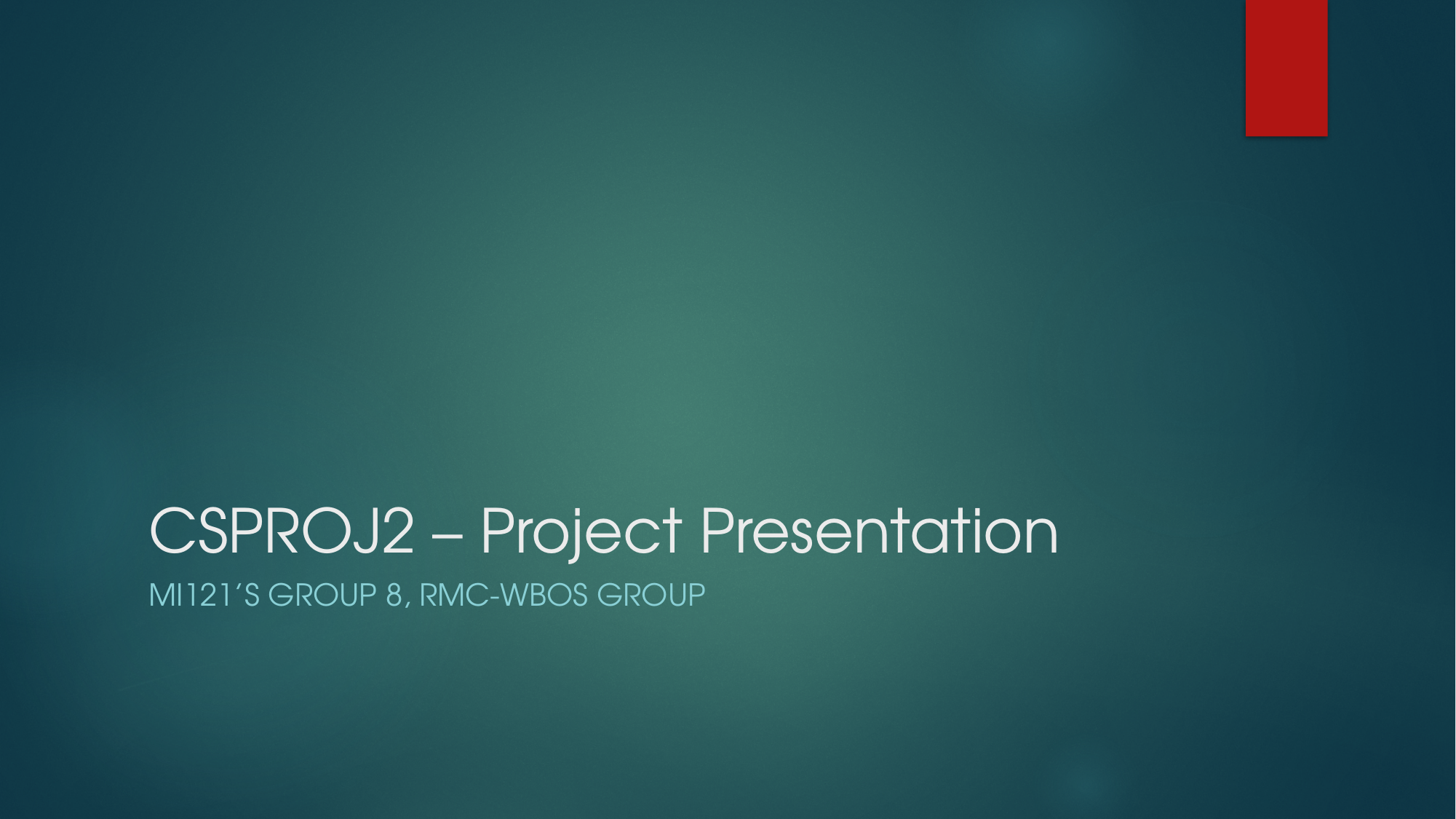

# CSPROJ2 – Project Presentation
MI121’s Group 8, RMC-WBOS group